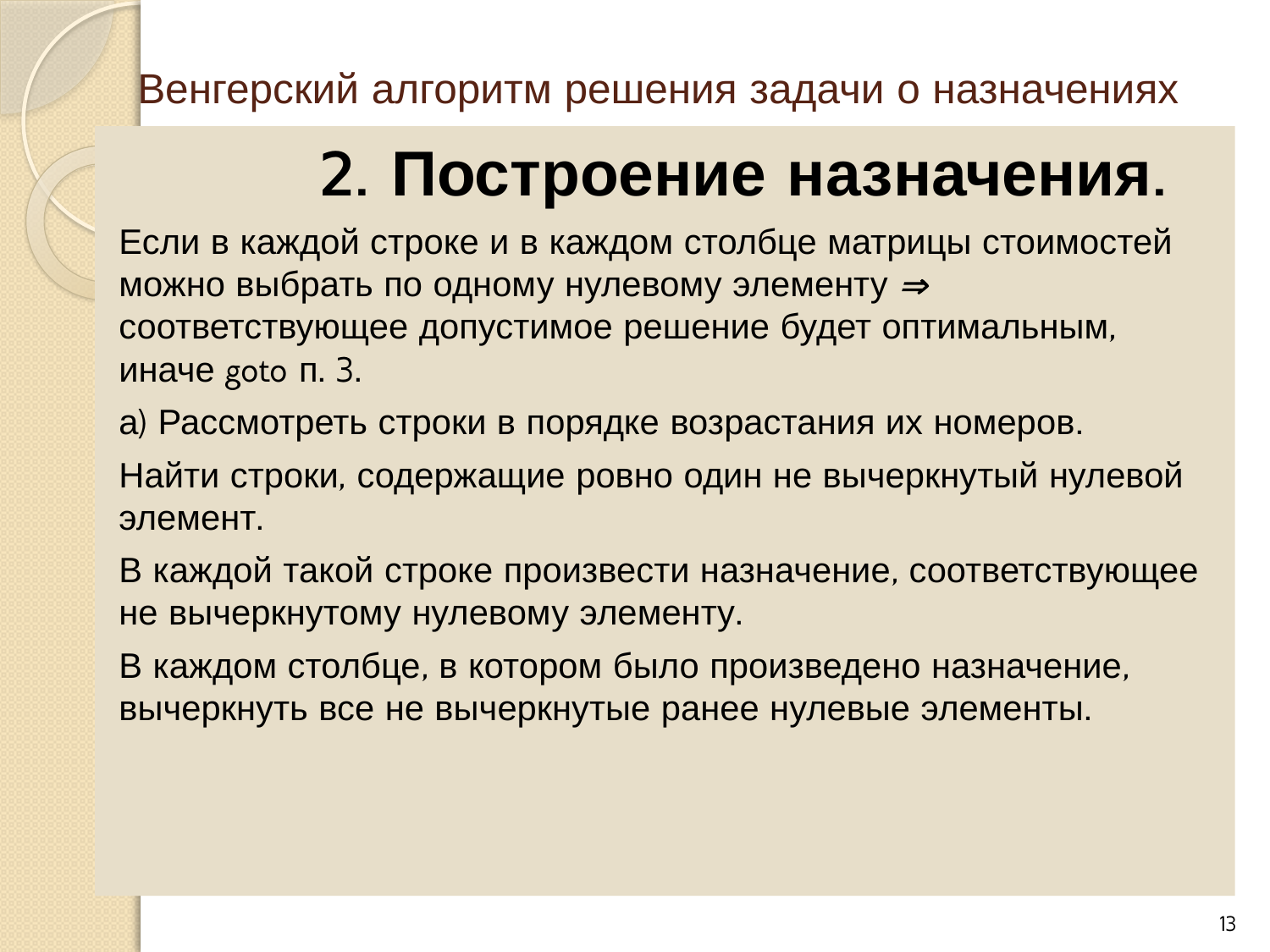

# Венгерский алгоритм решения задачи о назначениях
2. Построение назначения.
Если в каждой строке и в каждом столбце матрицы стоимостей можно выбрать по одному нулевому элементу ⇒ соответствующее допустимое решение будет оптимальным, иначе goto п. 3.
а) Рассмотреть строки в порядке возрастания их номеров.
Найти строки, содержащие ровно один не вычеркнутый нулевой элемент.
В каждой такой строке произвести назначение, соответствующее не вычеркнутому нулевому элементу.
В каждом столбце, в котором было произведено назначение, вычеркнуть все не вычеркнутые ранее нулевые элементы.
13